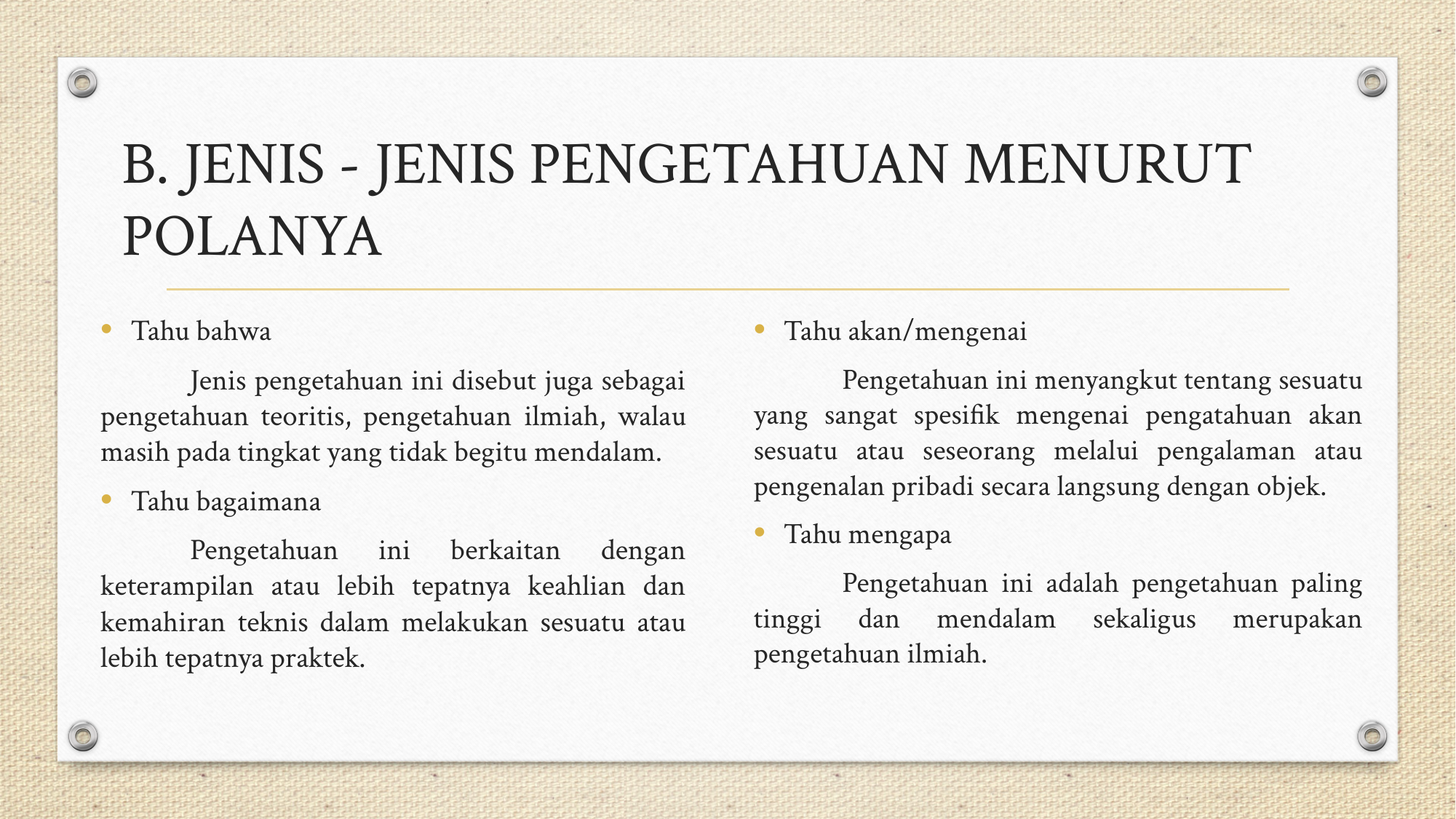

# B. JENIS - JENIS PENGETAHUAN MENURUT POLANYA
Tahu bahwa
	Jenis pengetahuan ini disebut juga sebagai pengetahuan teoritis, pengetahuan ilmiah, walau masih pada tingkat yang tidak begitu mendalam.
Tahu bagaimana
	Pengetahuan ini berkaitan dengan keterampilan atau lebih tepatnya keahlian dan kemahiran teknis dalam melakukan sesuatu atau lebih tepatnya praktek.
Tahu akan/mengenai
	Pengetahuan ini menyangkut tentang sesuatu yang sangat spesifik mengenai pengatahuan akan sesuatu atau seseorang melalui pengalaman atau pengenalan pribadi secara langsung dengan objek.
Tahu mengapa
	Pengetahuan ini adalah pengetahuan paling tinggi dan mendalam sekaligus merupakan pengetahuan ilmiah.